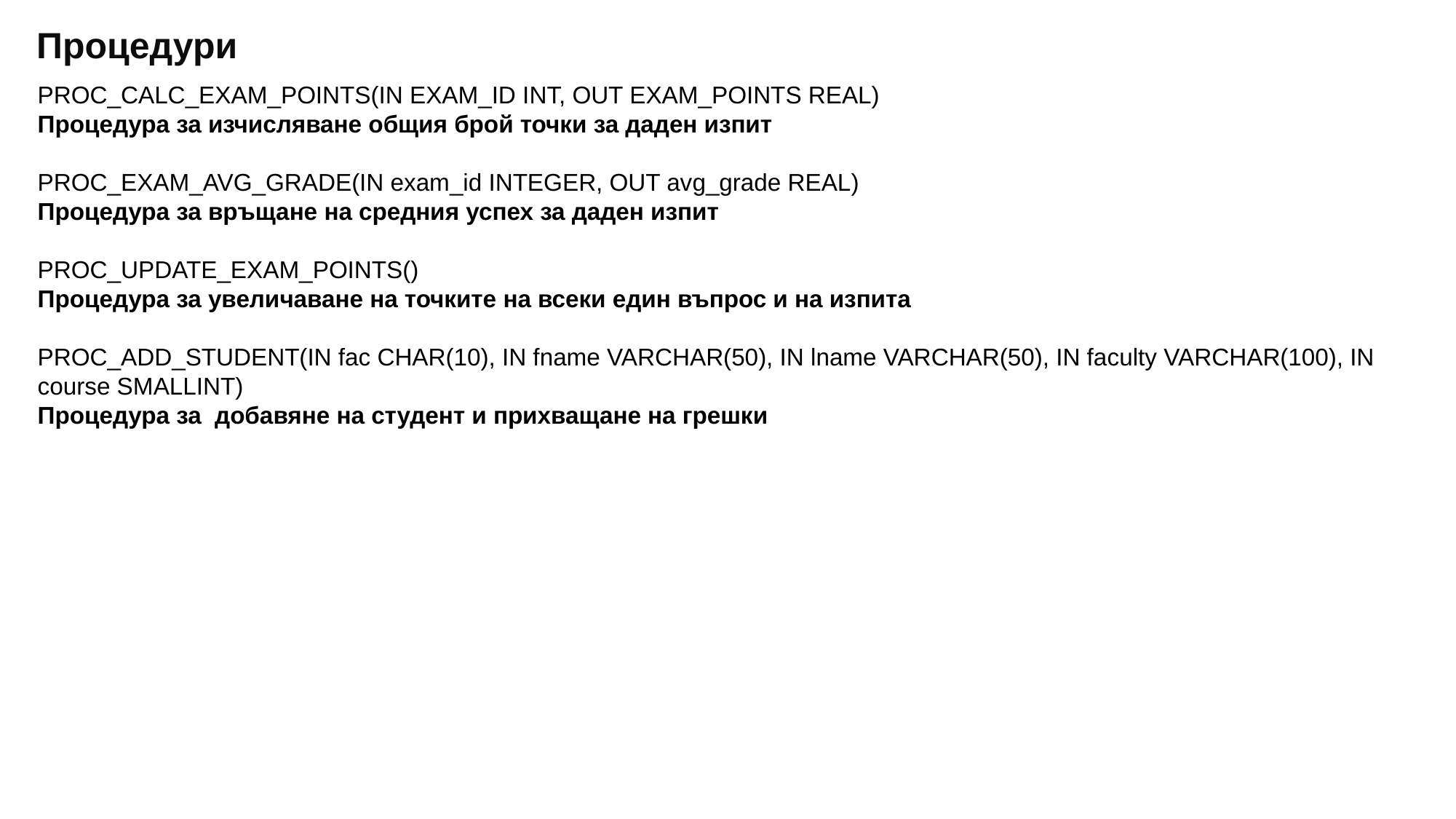

Процедури
PROC_CALC_EXAM_POINTS(IN EXAM_ID INT, OUT EXAM_POINTS REAL)
Процедура за изчисляване общия брой точки за даден изпит

PROC_EXAM_AVG_GRADE(IN exam_id INTEGER, OUT avg_grade REAL)
Процедура за връщане на средния успех за даден изпит

PROC_UPDATE_EXAM_POINTS()
Процедура за увеличаване на точките на всеки един въпрос и на изпита

PROC_ADD_STUDENT(IN fac CHAR(10), IN fname VARCHAR(50), IN lname VARCHAR(50), IN faculty VARCHAR(100), IN course SMALLINT)
Процедура за  добавяне на студент и прихващане на грешки